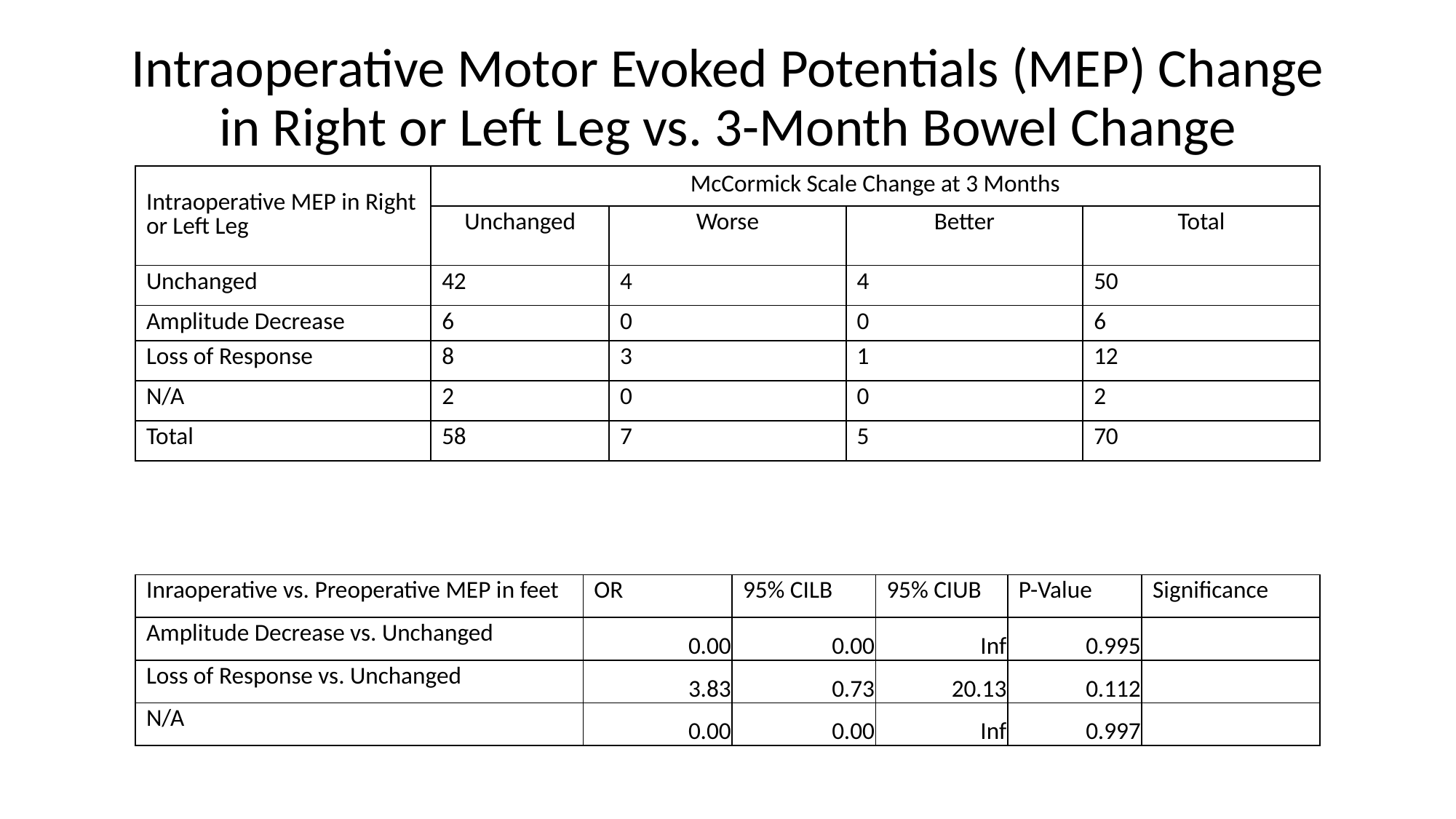

# Intraoperative Motor Evoked Potentials (MEP) Change in Right or Left Leg vs. 3-Month Bowel Change
| Intraoperative MEP in Right or Left Leg | McCormick Scale Change at 3 Months |  |  |  |
| --- | --- | --- | --- | --- |
|  | Unchanged | Worse | Better | Total |
| Unchanged | 42 | 4 | 4 | 50 |
| Amplitude Decrease | 6 | 0 | 0 | 6 |
| Loss of Response | 8 | 3 | 1 | 12 |
| N/A | 2 | 0 | 0 | 2 |
| Total | 58 | 7 | 5 | 70 |
| Inraoperative vs. Preoperative MEP in feet | OR | 95% CILB | 95% CIUB | P-Value | Significance |
| --- | --- | --- | --- | --- | --- |
| Amplitude Decrease vs. Unchanged | 0.00 | 0.00 | Inf | 0.995 |  |
| Loss of Response vs. Unchanged | 3.83 | 0.73 | 20.13 | 0.112 |  |
| N/A | 0.00 | 0.00 | Inf | 0.997 |  |